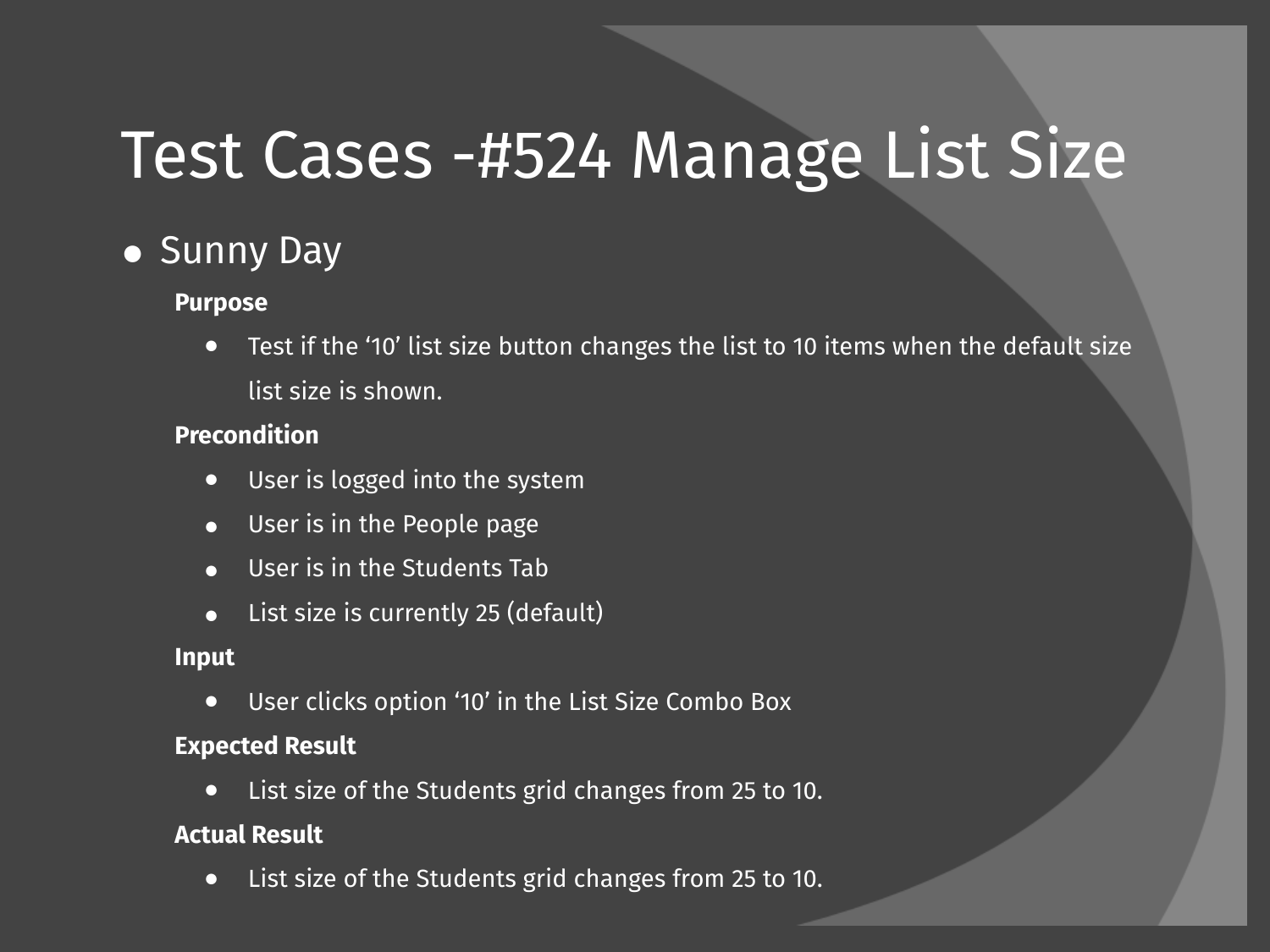

# Test Cases -#524 Manage List Size
Sunny Day
Purpose
Test if the ‘10’ list size button changes the list to 10 items when the default size list size is shown.
Precondition
User is logged into the system
User is in the People page
User is in the Students Tab
List size is currently 25 (default)
Input
User clicks option ‘10’ in the List Size Combo Box
Expected Result
List size of the Students grid changes from 25 to 10.
Actual Result
List size of the Students grid changes from 25 to 10.